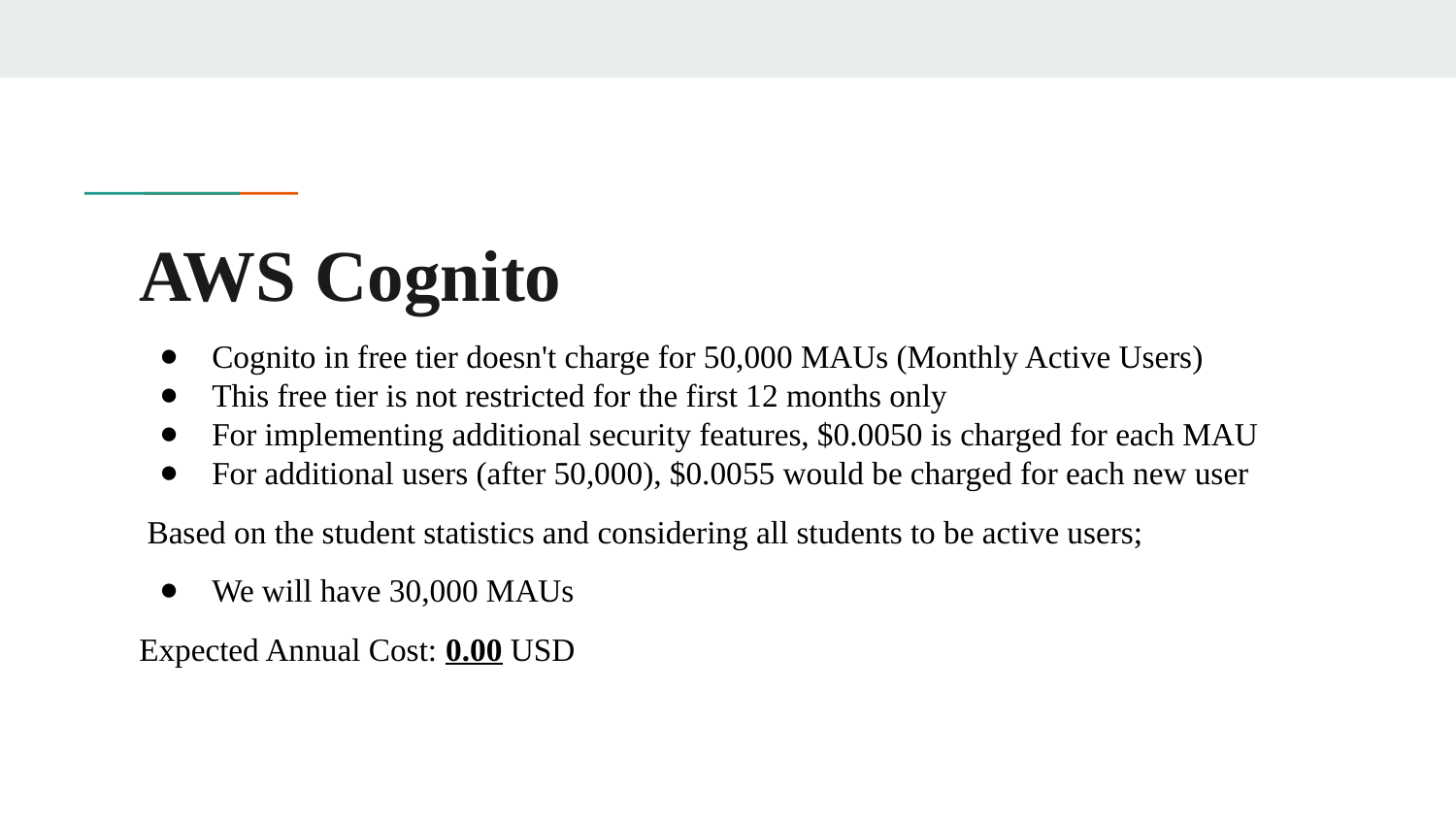

AWS Cognito
Cognito in free tier doesn't charge for 50,000 MAUs (Monthly Active Users)
This free tier is not restricted for the first 12 months only
For implementing additional security features, $0.0050 is charged for each MAU
For additional users (after 50,000), $0.0055 would be charged for each new user
 Based on the student statistics and considering all students to be active users;
We will have 30,000 MAUs
Expected Annual Cost: 0.00 USD